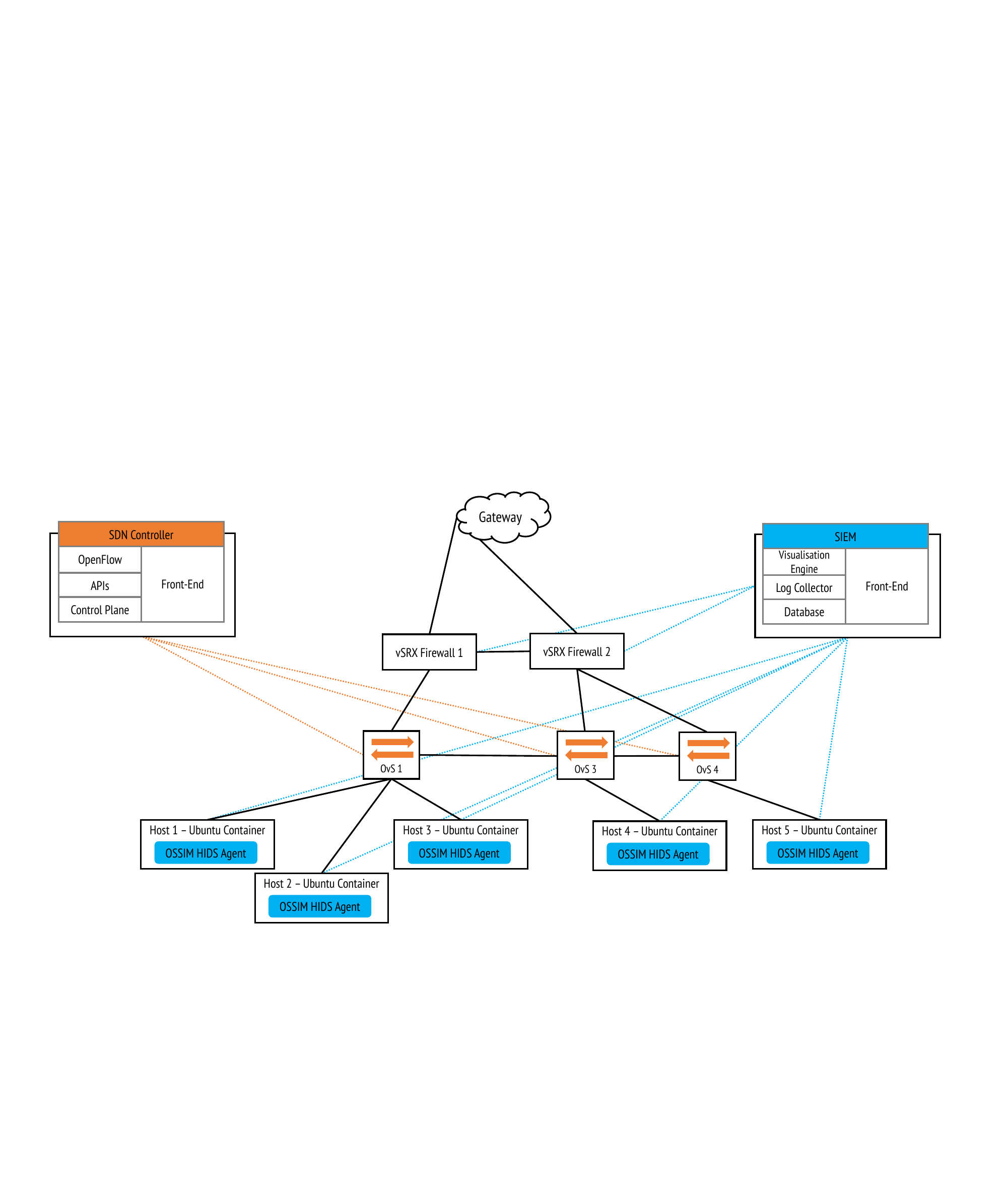

Gateway
SDN Controller
OpenFlow
Front-End
APIs
Control Plane

SIEM

Visualisation Engine
Front-End
Log Collector
Database

vSRX Firewall 2
vSRX Firewall 1

OvS 1

OvS 3

OvS 4

Host 1 – Ubuntu Container

OSSIM HIDS Agent
Host 3 – Ubuntu Container

OSSIM HIDS Agent
Host 5 – Ubuntu Container

OSSIM HIDS Agent
Host 4 – Ubuntu Container

OSSIM HIDS Agent
Host 2 – Ubuntu Container

OSSIM HIDS Agent